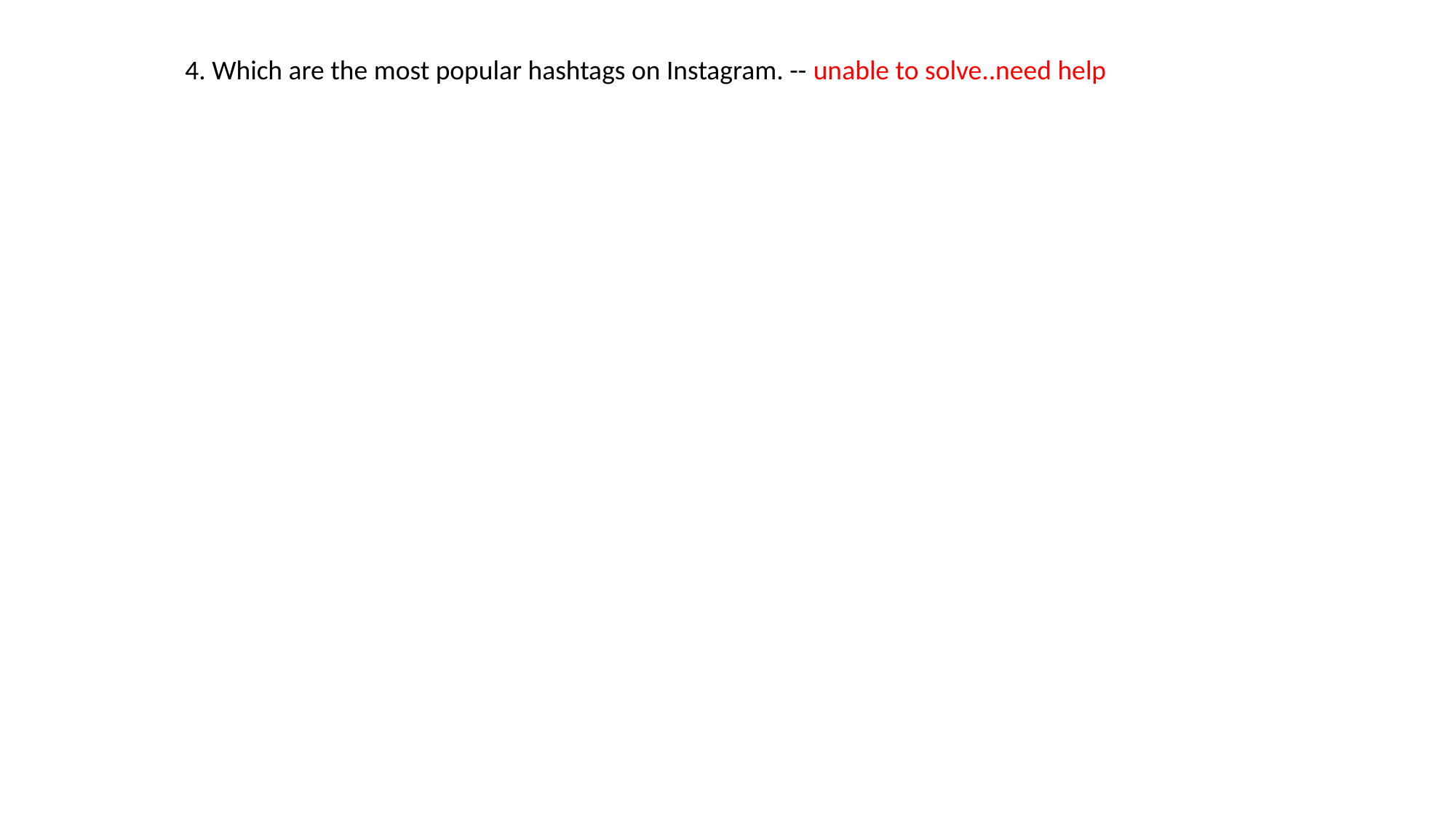

4. Which are the most popular hashtags on Instagram. -- unable to solve..need help